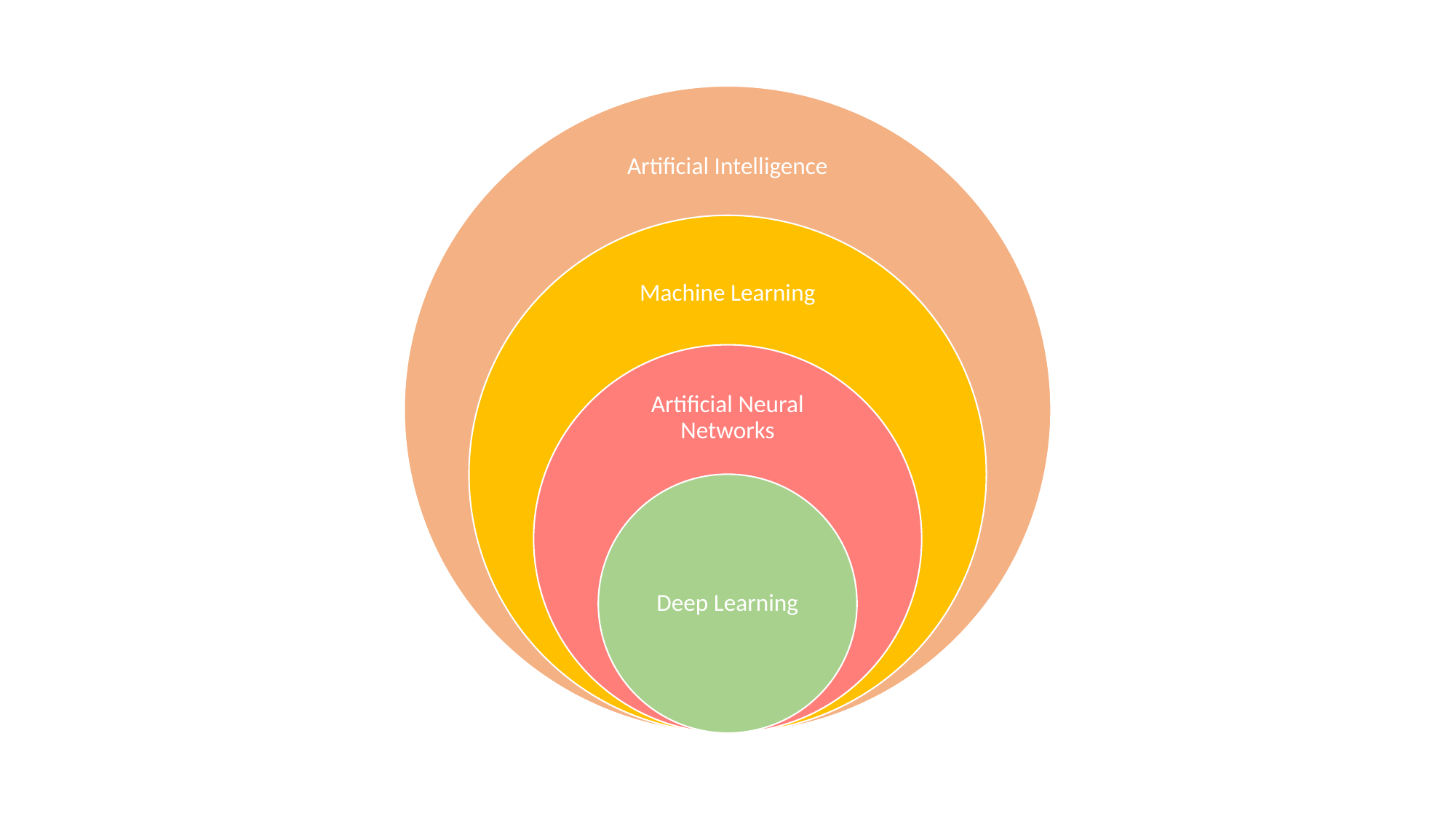

Artificial Intelligence
Machine Learning
Artificial Neural Networks
Deep Learning